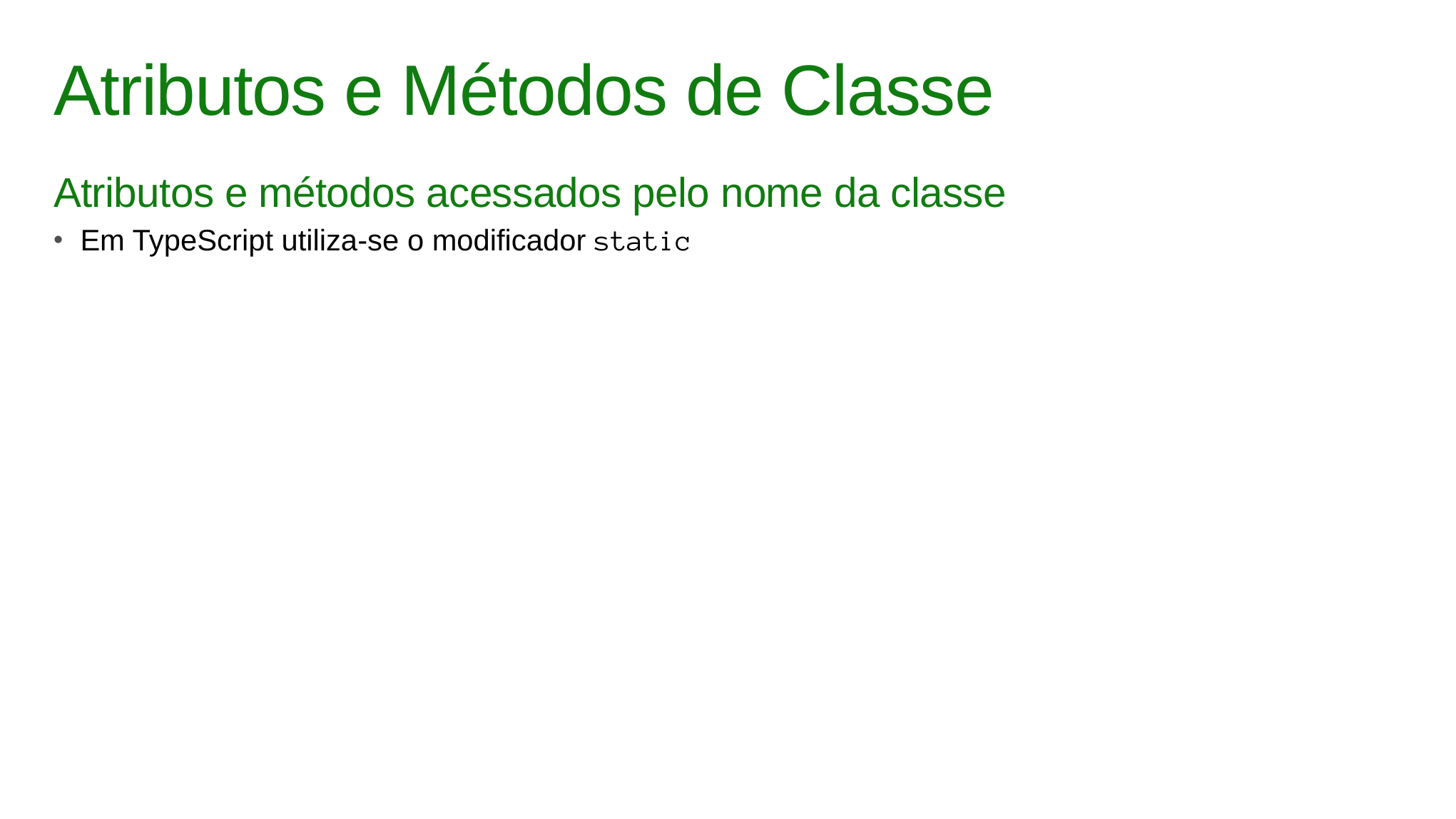

# Atributos e Métodos de Classe
Atributos e métodos acessados pelo nome da classe
Em TypeScript utiliza-se o modificador static